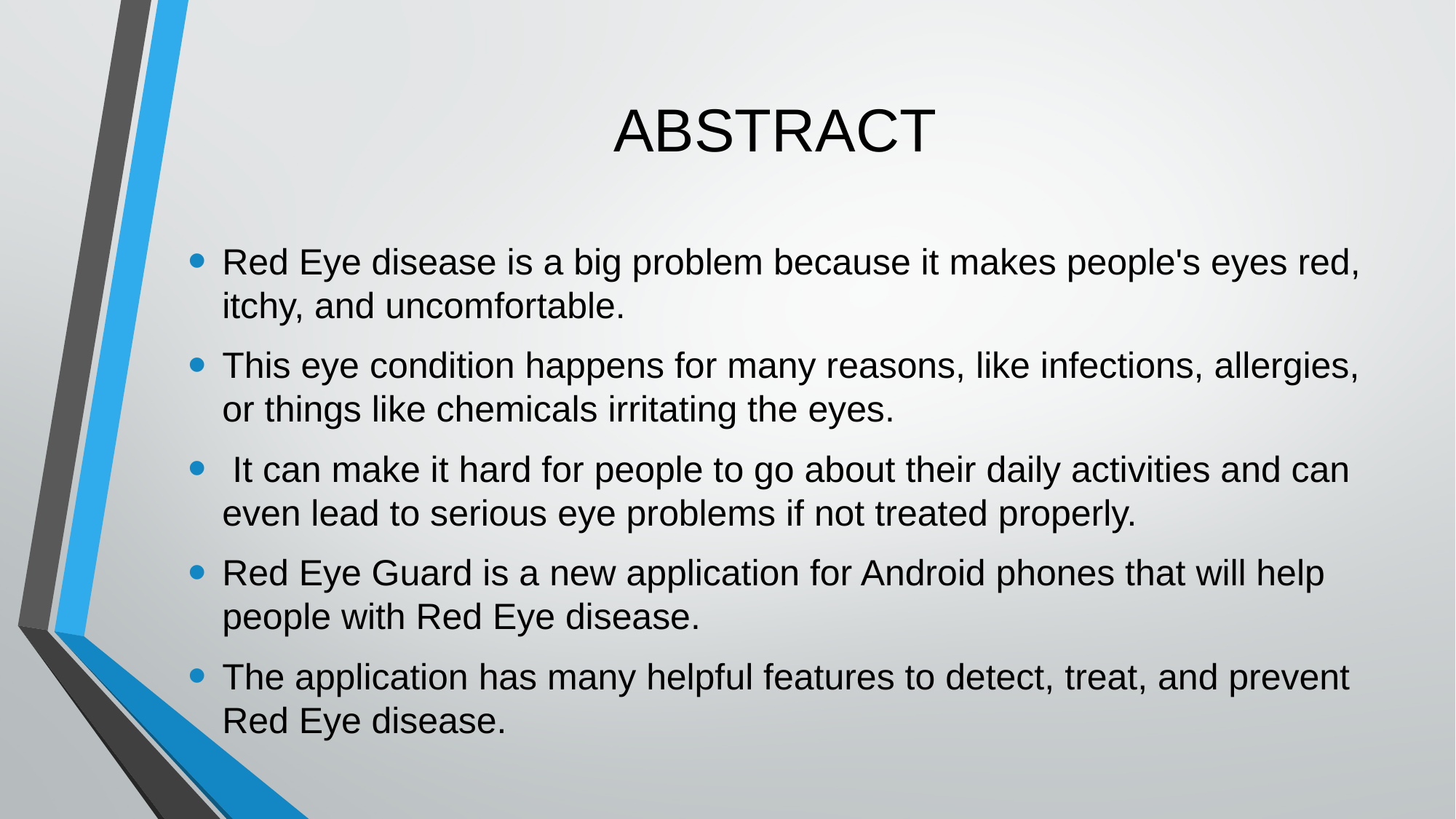

# ABSTRACT
Red Eye disease is a big problem because it makes people's eyes red, itchy, and uncomfortable.
This eye condition happens for many reasons, like infections, allergies, or things like chemicals irritating the eyes.
 It can make it hard for people to go about their daily activities and can even lead to serious eye problems if not treated properly.
Red Eye Guard is a new application for Android phones that will help people with Red Eye disease.
The application has many helpful features to detect, treat, and prevent Red Eye disease.